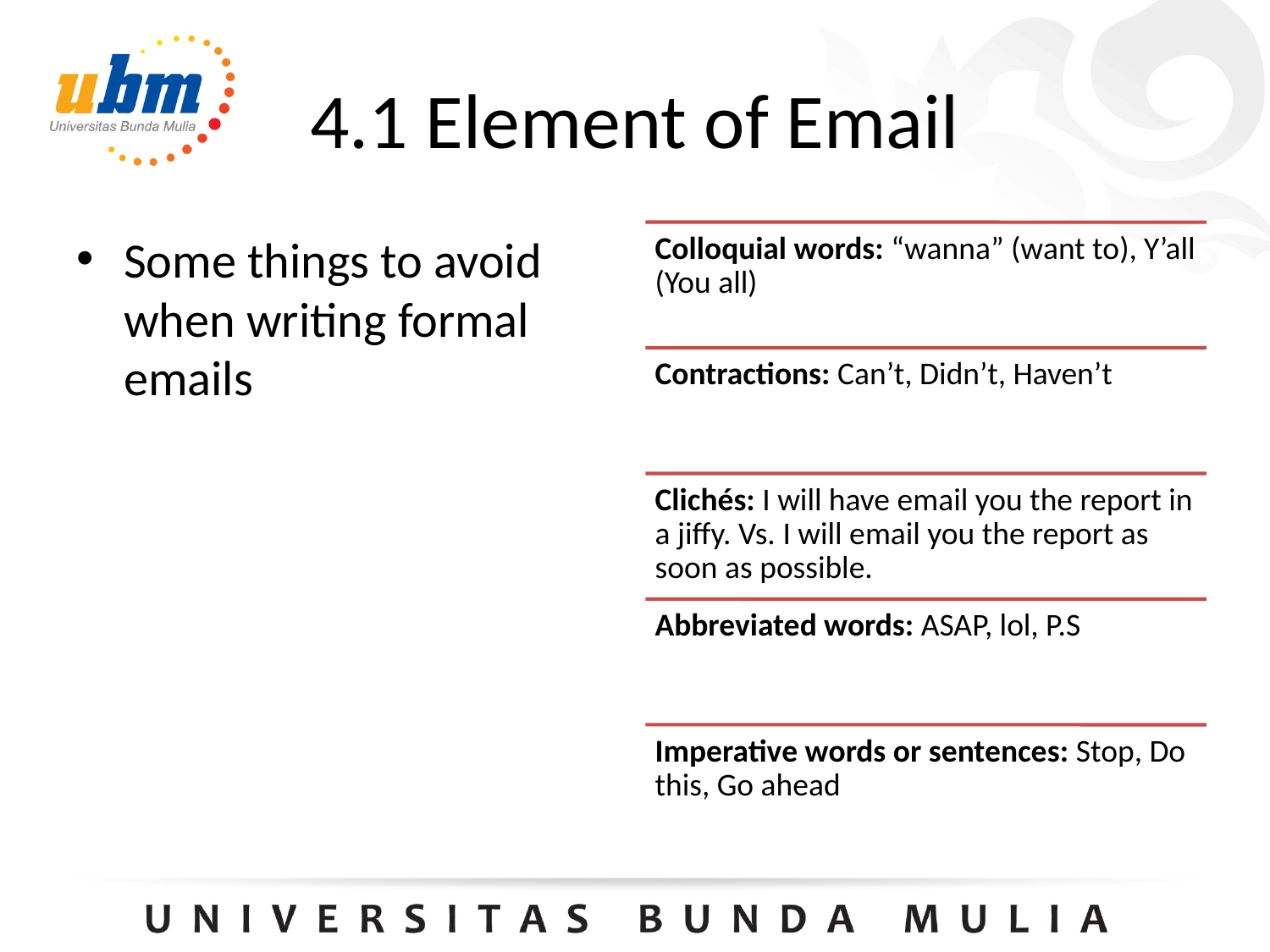

# 4.1 Element of Email
Some things to avoid when writing formal emails
Colloquial words: “wanna” (want to), Y’all (You all)
Contractions: Can’t, Didn’t, Haven’t
Clichés: I will have email you the report in a jiffy. Vs. I will email you the report as soon as possible.
Abbreviated words: ASAP, lol, P.S
Imperative words or sentences: Stop, Do this, Go ahead